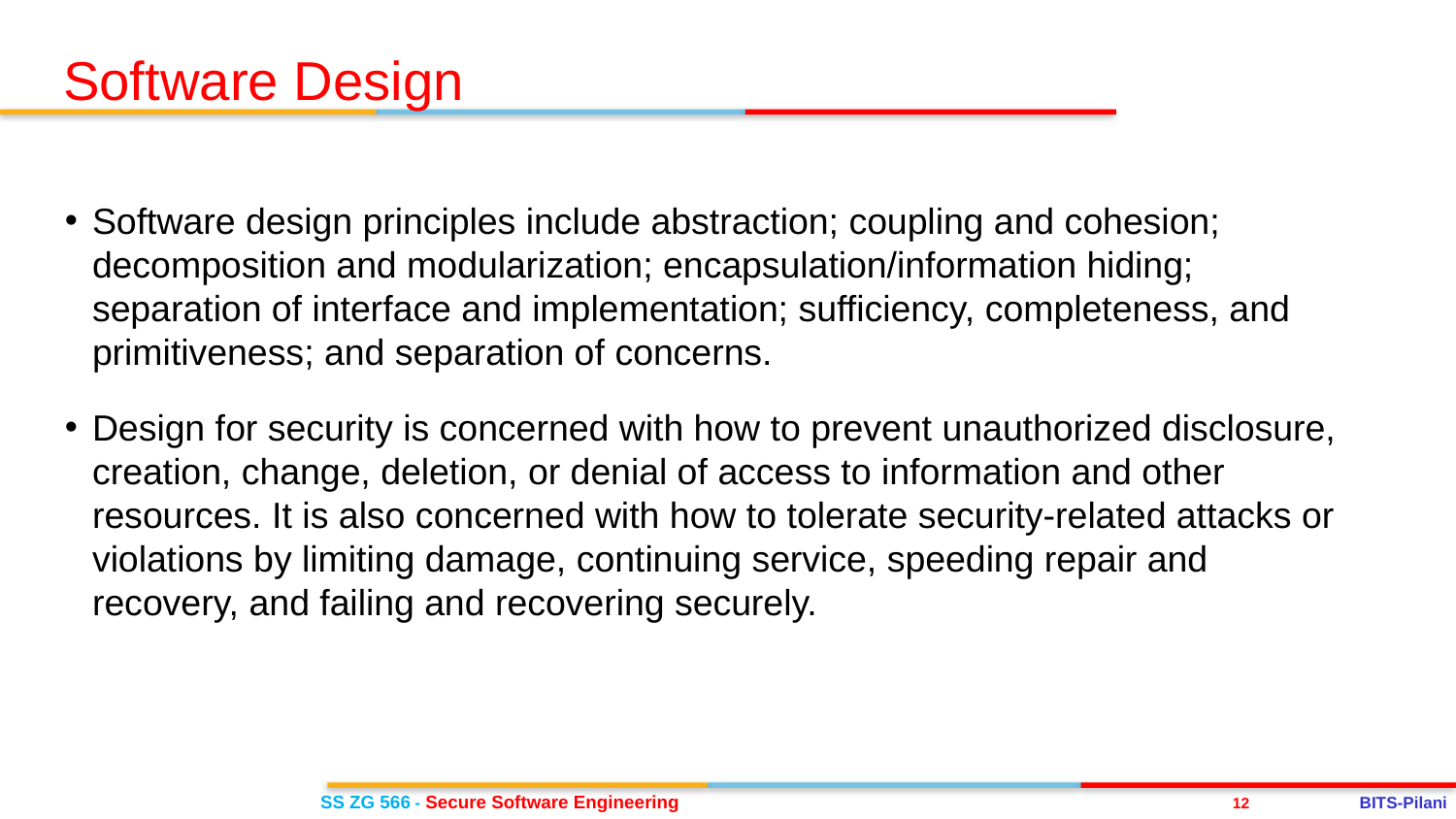

Software Design
Software design principles include abstraction; coupling and cohesion; decomposition and modularization; encapsulation/information hiding; separation of interface and implementation; sufficiency, completeness, and primitiveness; and separation of concerns.
Design for security is concerned with how to prevent unauthorized disclosure, creation, change, deletion, or denial of access to information and other resources. It is also concerned with how to tolerate security-related attacks or violations by limiting damage, continuing service, speeding repair and recovery, and failing and recovering securely.